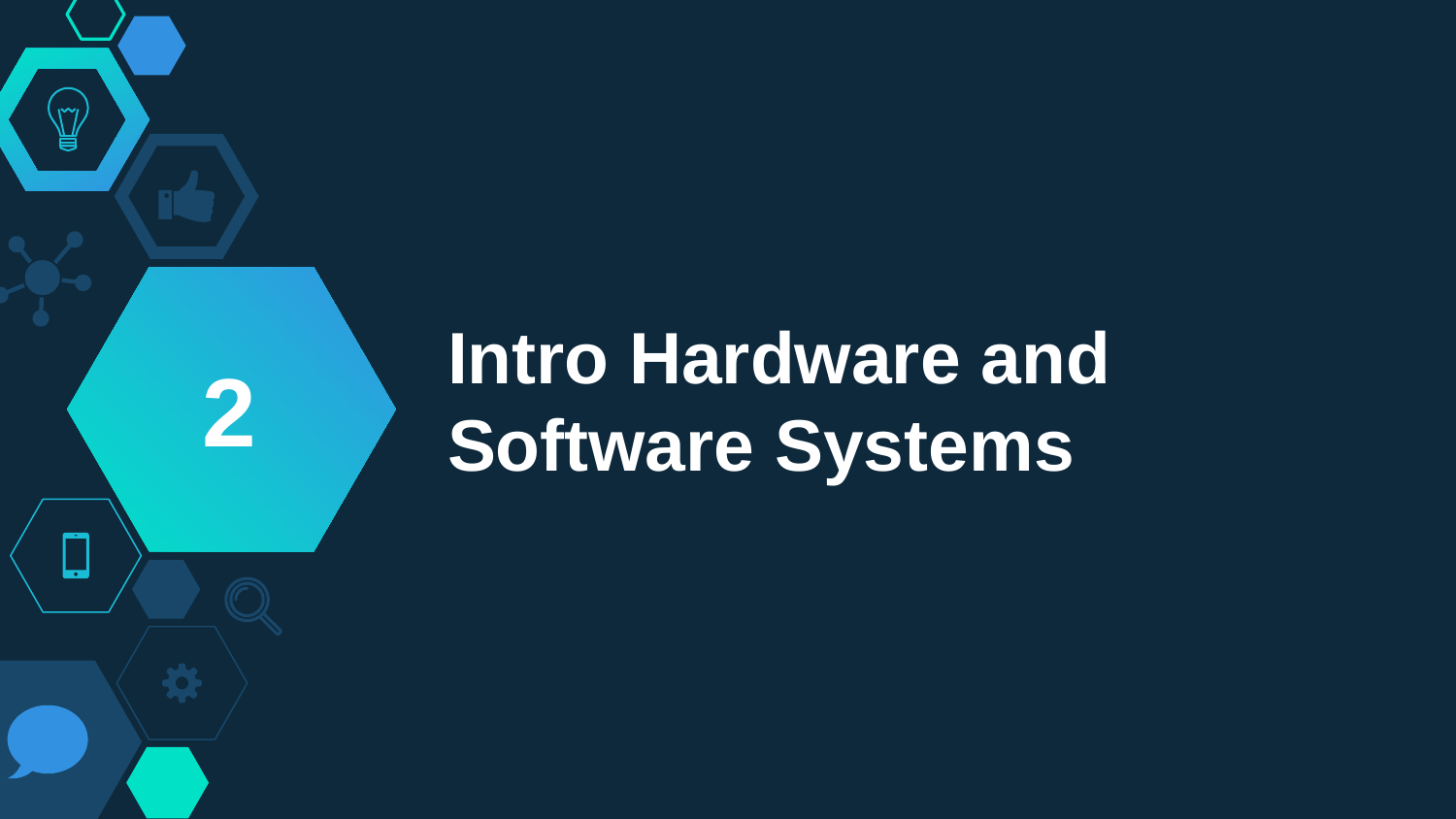

2
# Intro Hardware and Software Systems